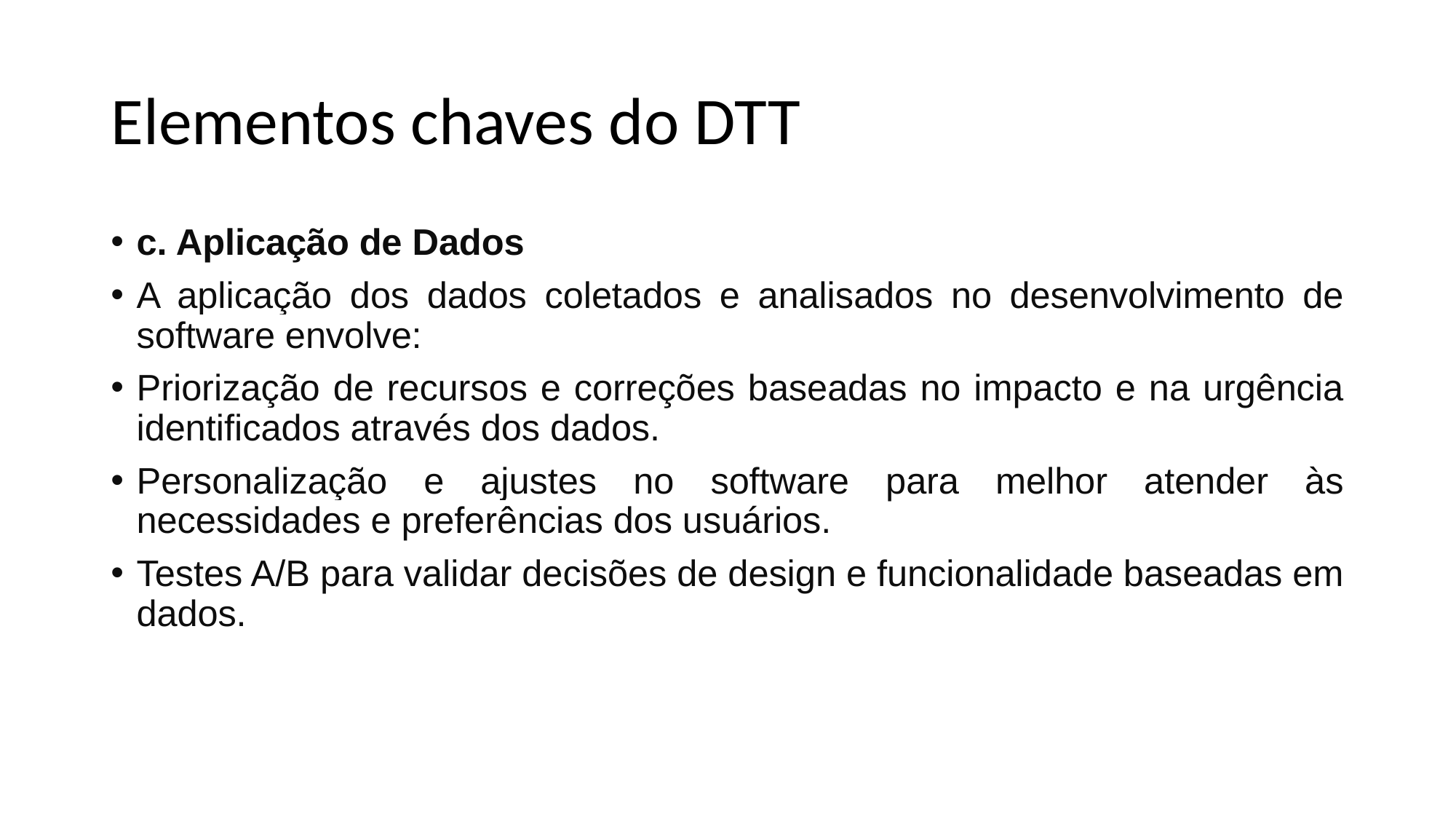

# Elementos chaves do DTT
c. Aplicação de Dados
A aplicação dos dados coletados e analisados no desenvolvimento de software envolve:
Priorização de recursos e correções baseadas no impacto e na urgência identificados através dos dados.
Personalização e ajustes no software para melhor atender às necessidades e preferências dos usuários.
Testes A/B para validar decisões de design e funcionalidade baseadas em dados.